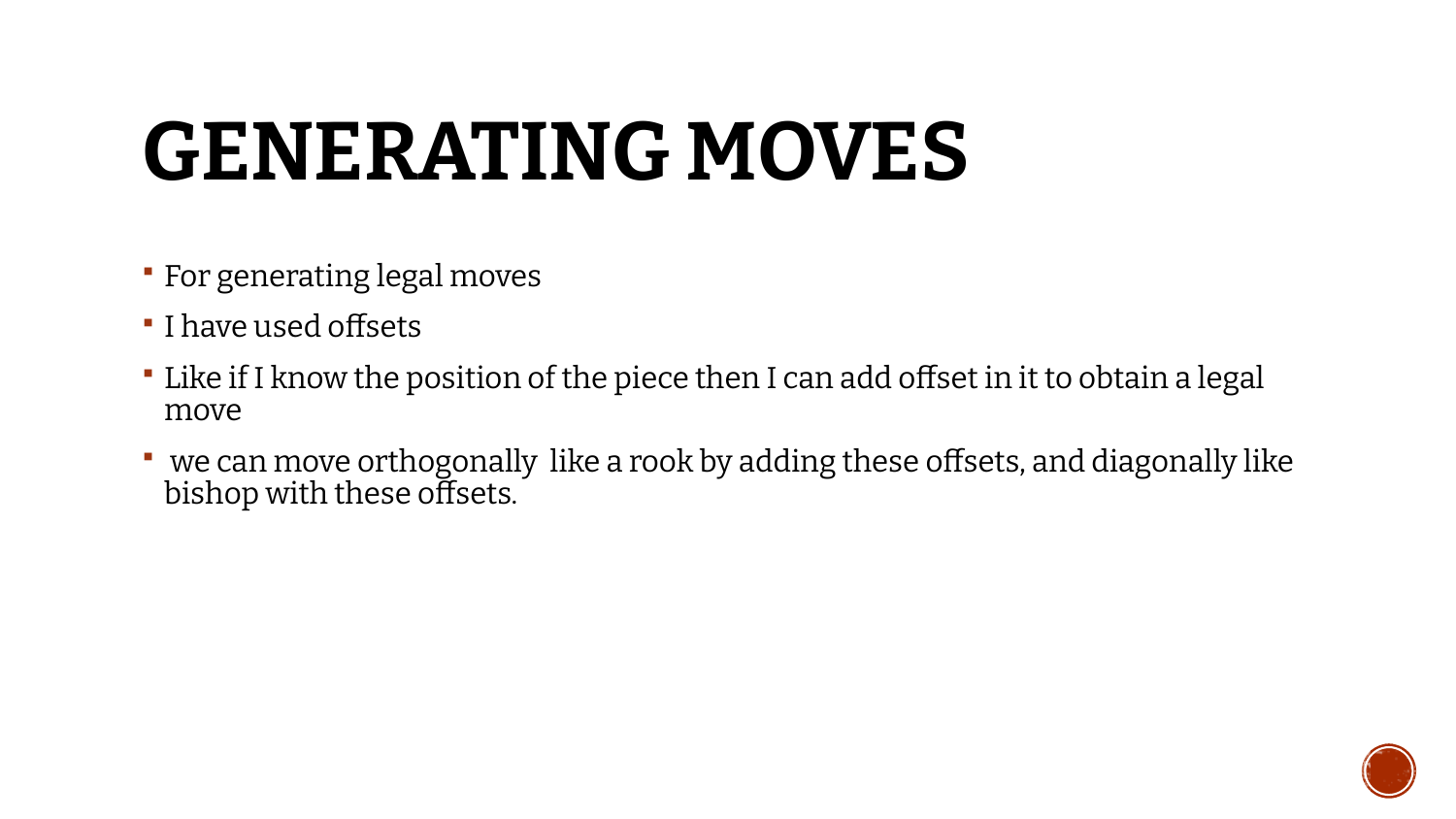

# Generating Moves
For generating legal moves
I have used offsets
Like if I know the position of the piece then I can add offset in it to obtain a legal move
 we can move orthogonally  like a rook by adding these offsets, and diagonally like bishop with these offsets.